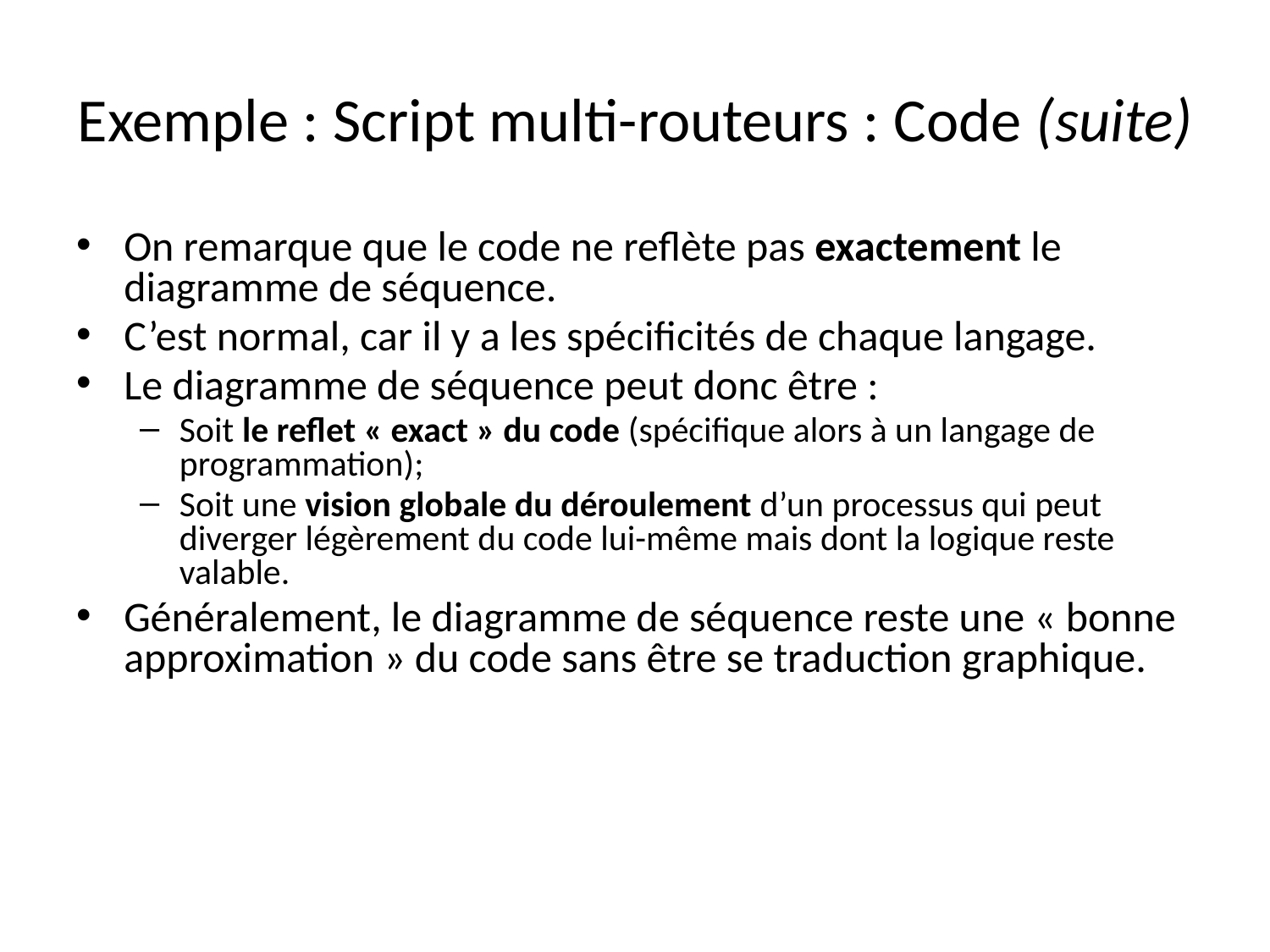

# Exemple : Script multi-routeurs : Code (suite)
On remarque que le code ne reflète pas exactement le diagramme de séquence.
C’est normal, car il y a les spécificités de chaque langage.
Le diagramme de séquence peut donc être :
Soit le reflet « exact » du code (spécifique alors à un langage de programmation);
Soit une vision globale du déroulement d’un processus qui peut diverger légèrement du code lui-même mais dont la logique reste valable.
Généralement, le diagramme de séquence reste une « bonne approximation » du code sans être se traduction graphique.